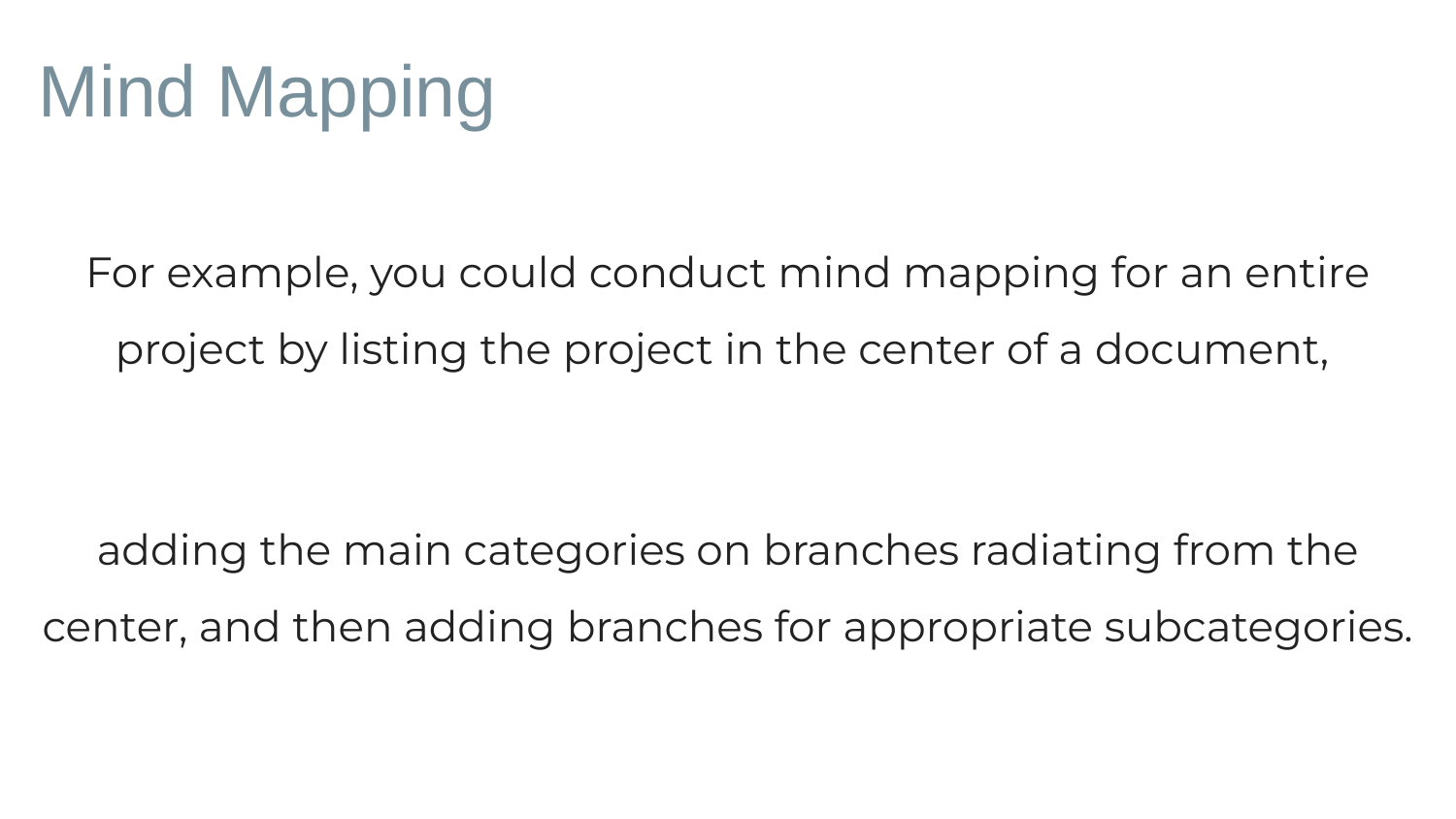

# Mind Mapping
For example, you could conduct mind mapping for an entire project by listing the project in the center of a document,

adding the main categories on branches radiating from the center, and then adding branches for appropriate subcategories.